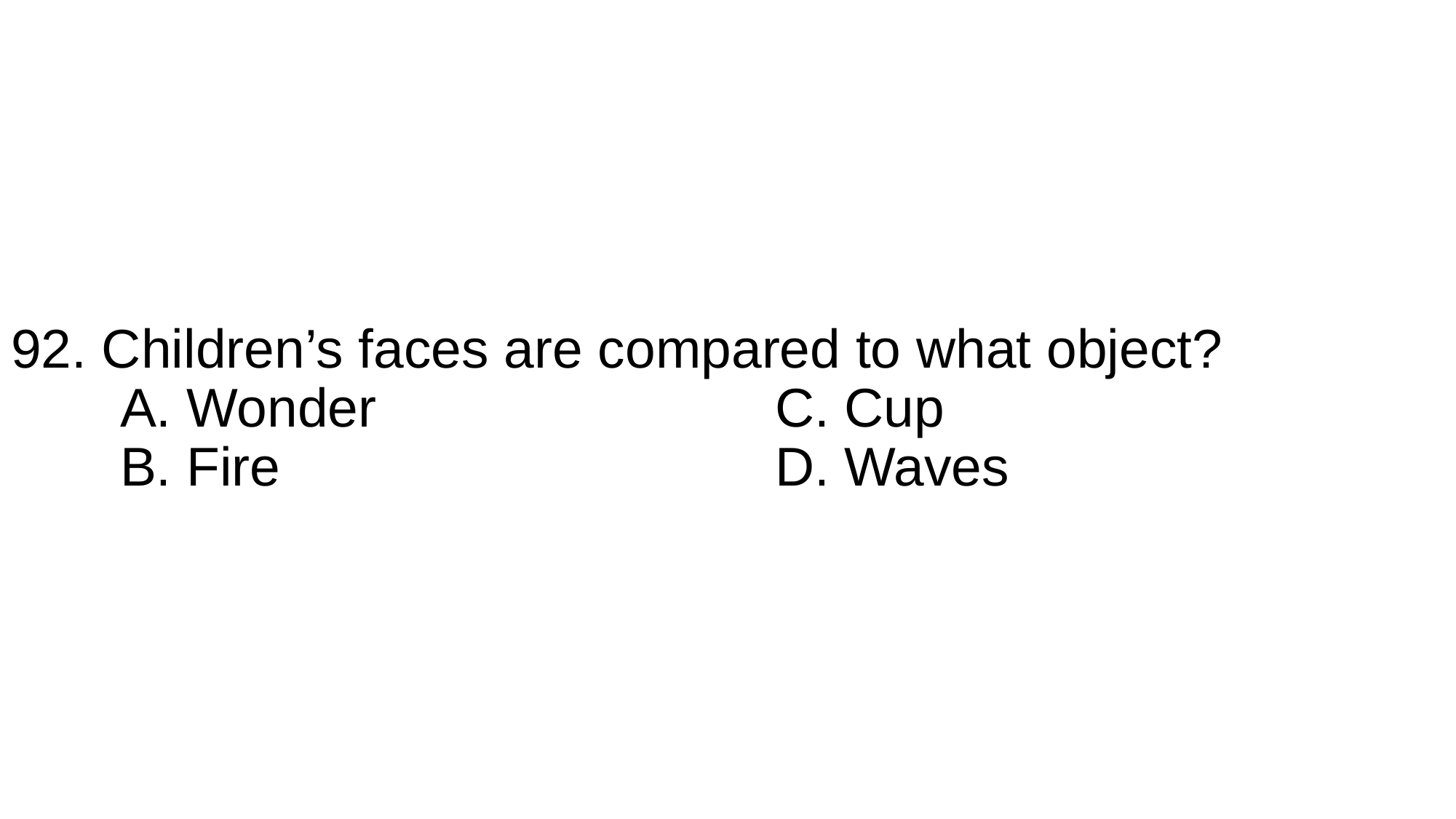

# 92. Children’s faces are compared to what object? A. Wonder				C. Cup B. Fire					D. Waves